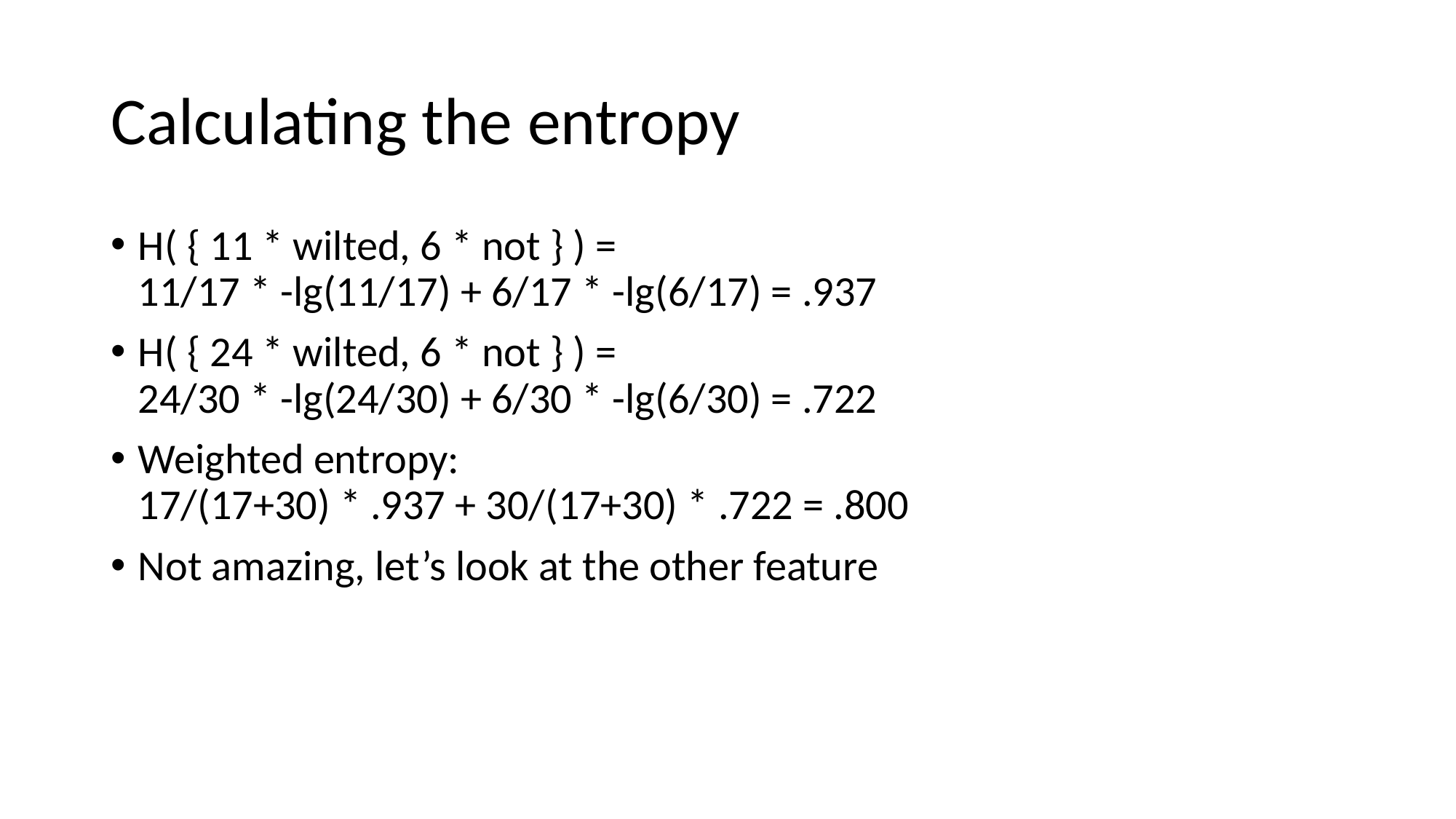

# Calculating the entropy
H( { 11 * wilted, 6 * not } ) =
11/17 * -lg(11/17) + 6/17 * -lg(6/17) = .937
H( { 24 * wilted, 6 * not } ) =
24/30 * -lg(24/30) + 6/30 * -lg(6/30) = .722
Weighted entropy:
17/(17+30) * .937 + 30/(17+30) * .722 = .800
Not amazing, let’s look at the other feature